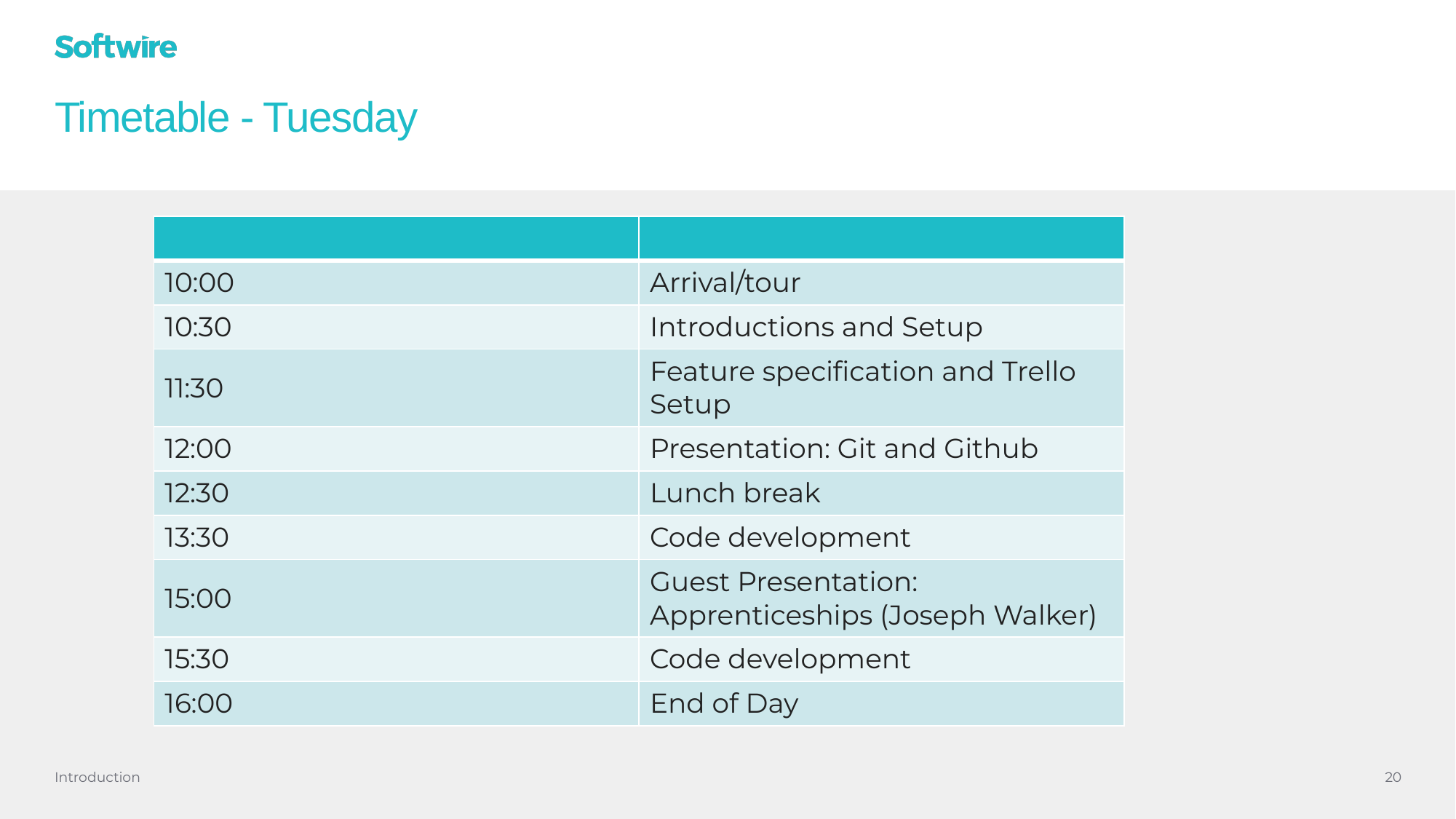

# Timetable - Tuesday
|  |  |
| --- | --- |
| 10:00 | Arrival/tour |
| 10:30 | Introductions and Setup |
| 11:30 | Feature specification and Trello Setup |
| 12:00 | Presentation: Git and Github |
| 12:30 | Lunch break |
| 13:30 | Code development |
| 15:00 | Guest Presentation: Apprenticeships (Joseph Walker) |
| 15:30 | Code development |
| 16:00 | End of Day |
Introduction
20